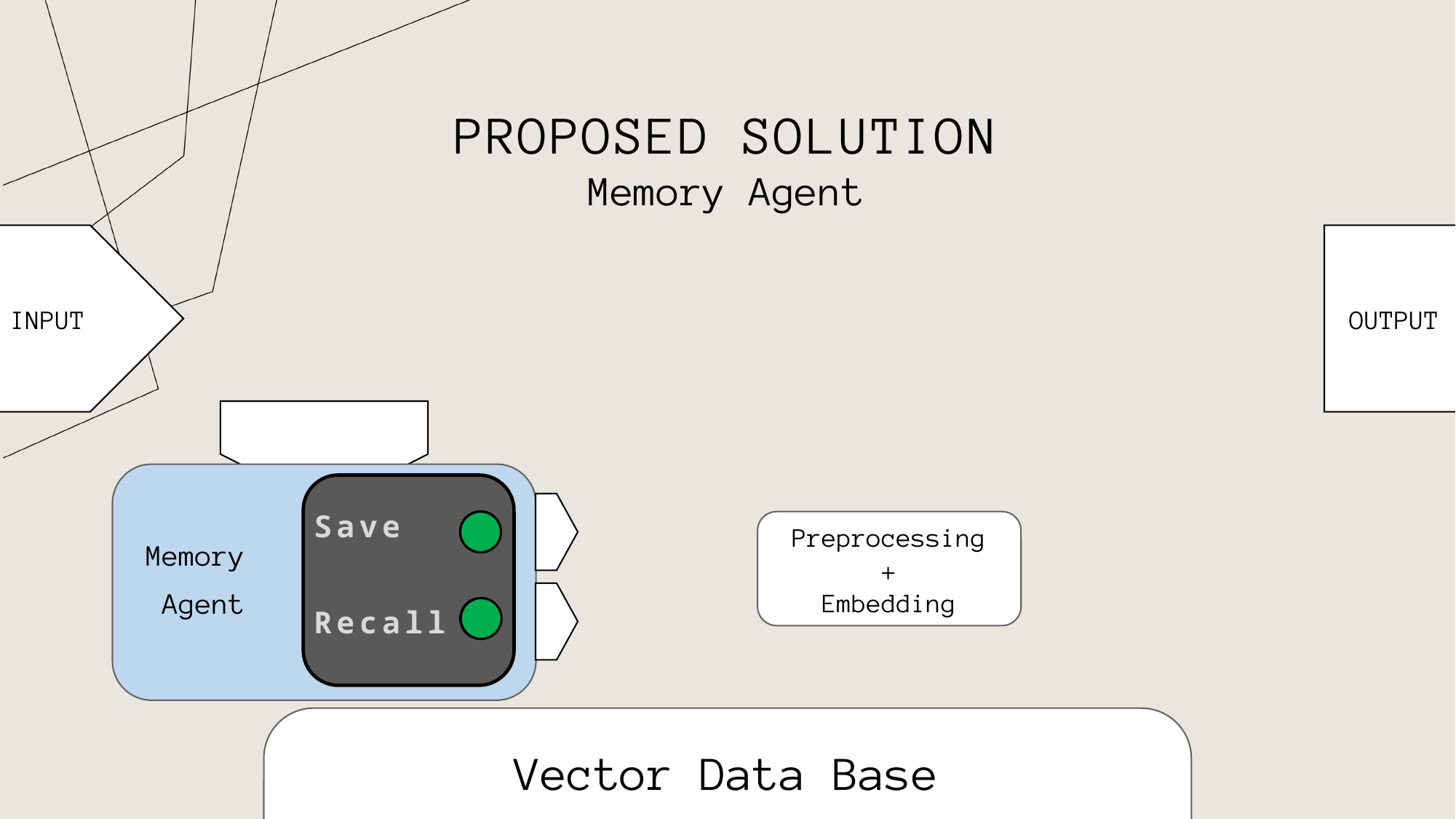

# Proposed solution
Memory Agent
INPUT
 OUTPUT
Chat Messages

Save

Recall
Memory
Agent

Request

Preprocessing
+
Embedding
Info Block
Query
Request
Request

Vector Data Base

Relevant Context
Relevant Context